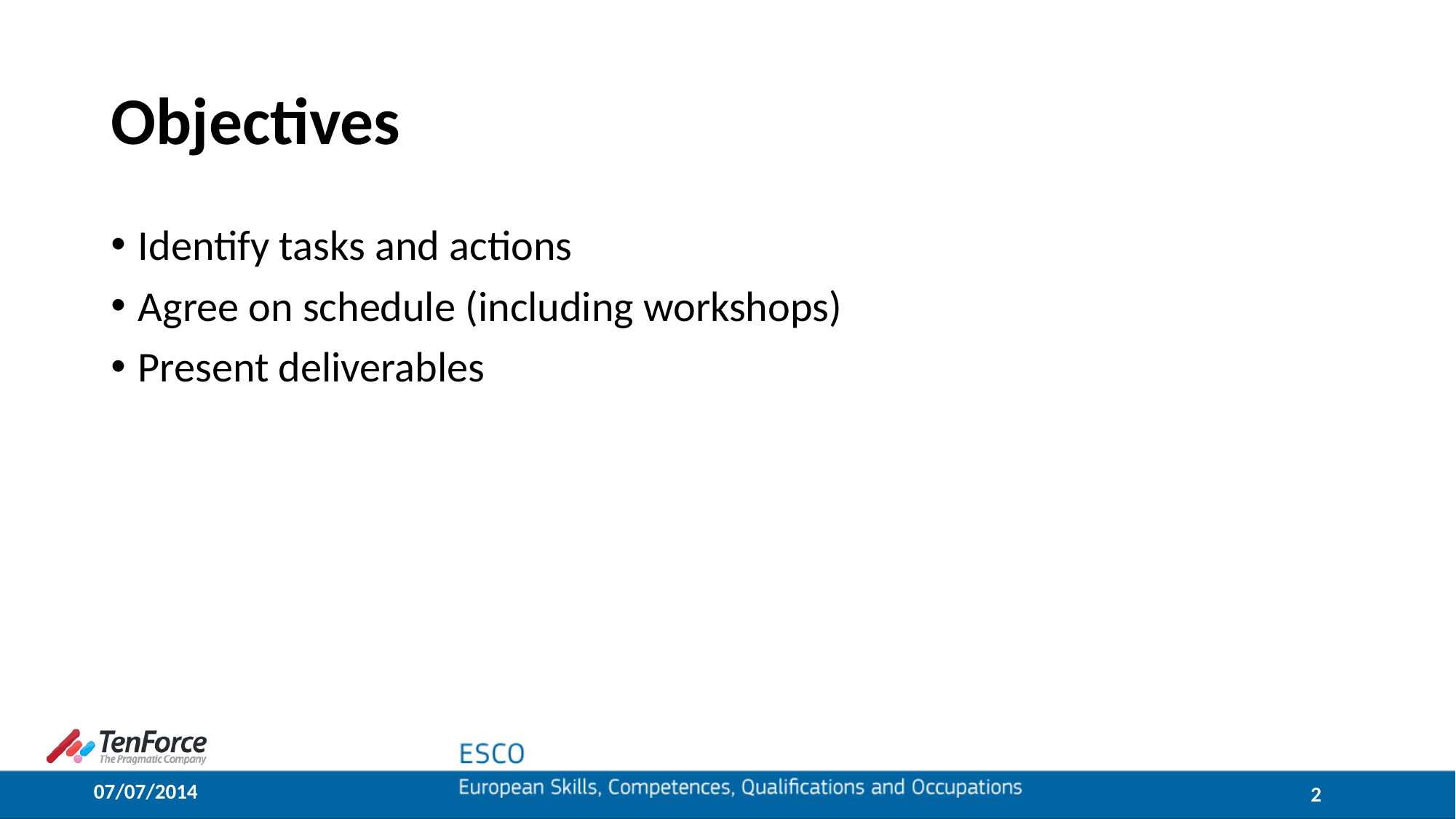

# Objectives
Identify tasks and actions
Agree on schedule (including workshops)
Present deliverables